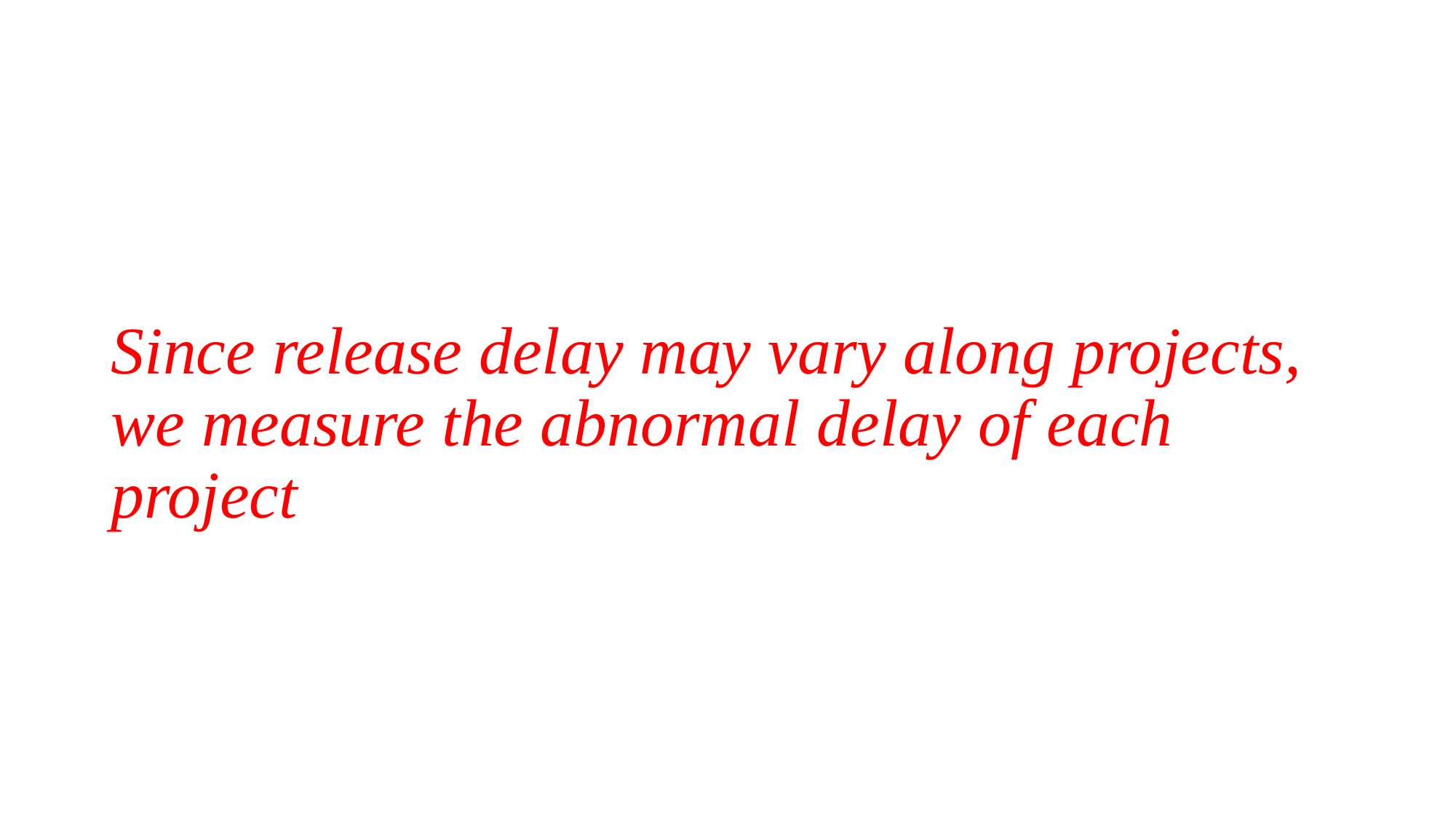

# Since release delay may vary along projects, we measure the abnormal delay of each project